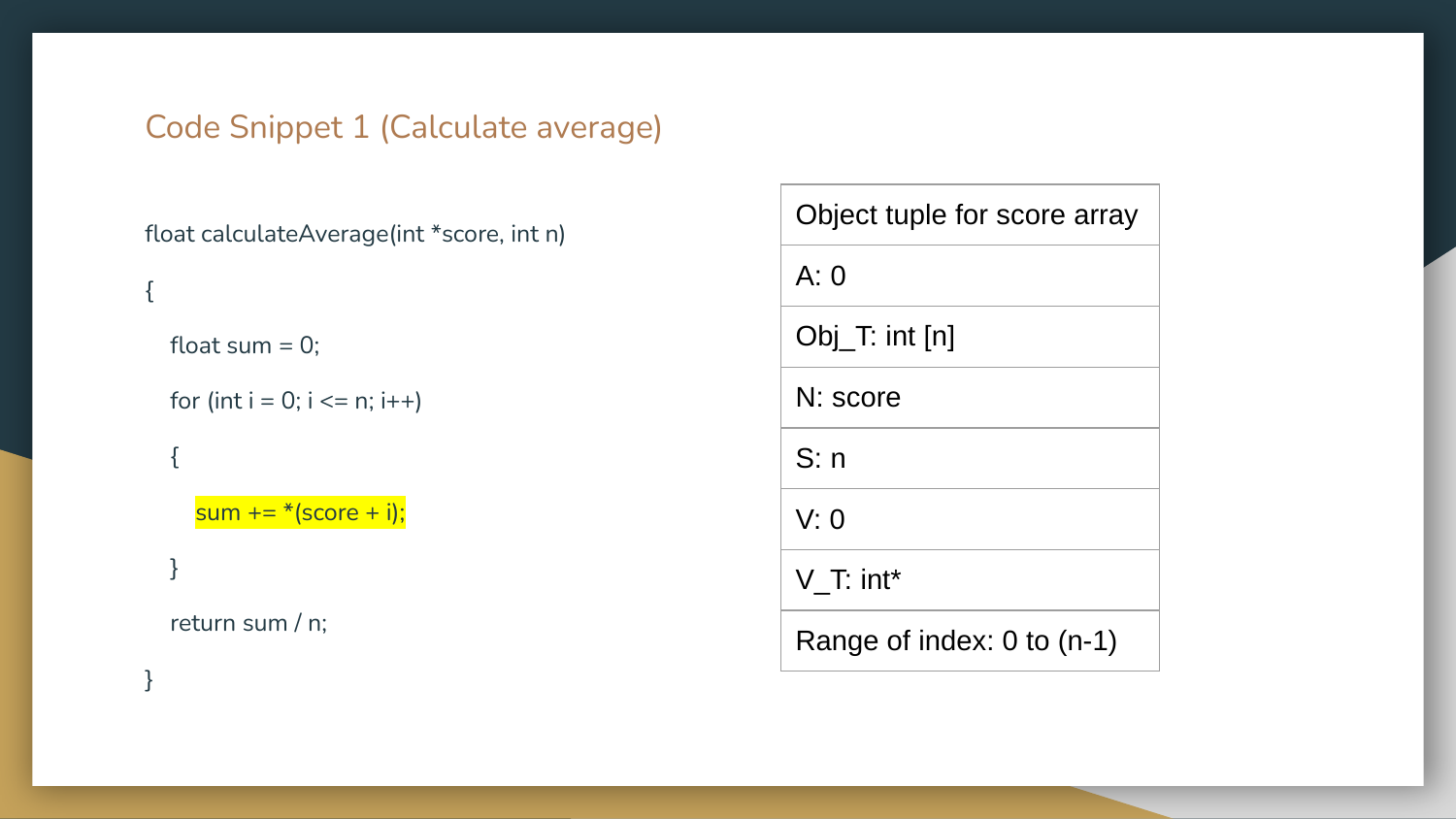

# Code Snippet 1 (Calculate average)
| Object tuple for score array |
| --- |
| A: 0 |
| Obj\_T: int [n] |
| N: score |
| S: n |
| V: 0 |
| V\_T: int\* |
| Range of index: 0 to (n-1) |
float calculateAverage(int *score, int n)
{
    float sum = 0;
    for (int i = 0; i <= n; i++)
    {
        sum += *(score + i);
    }
    return sum / n;
}